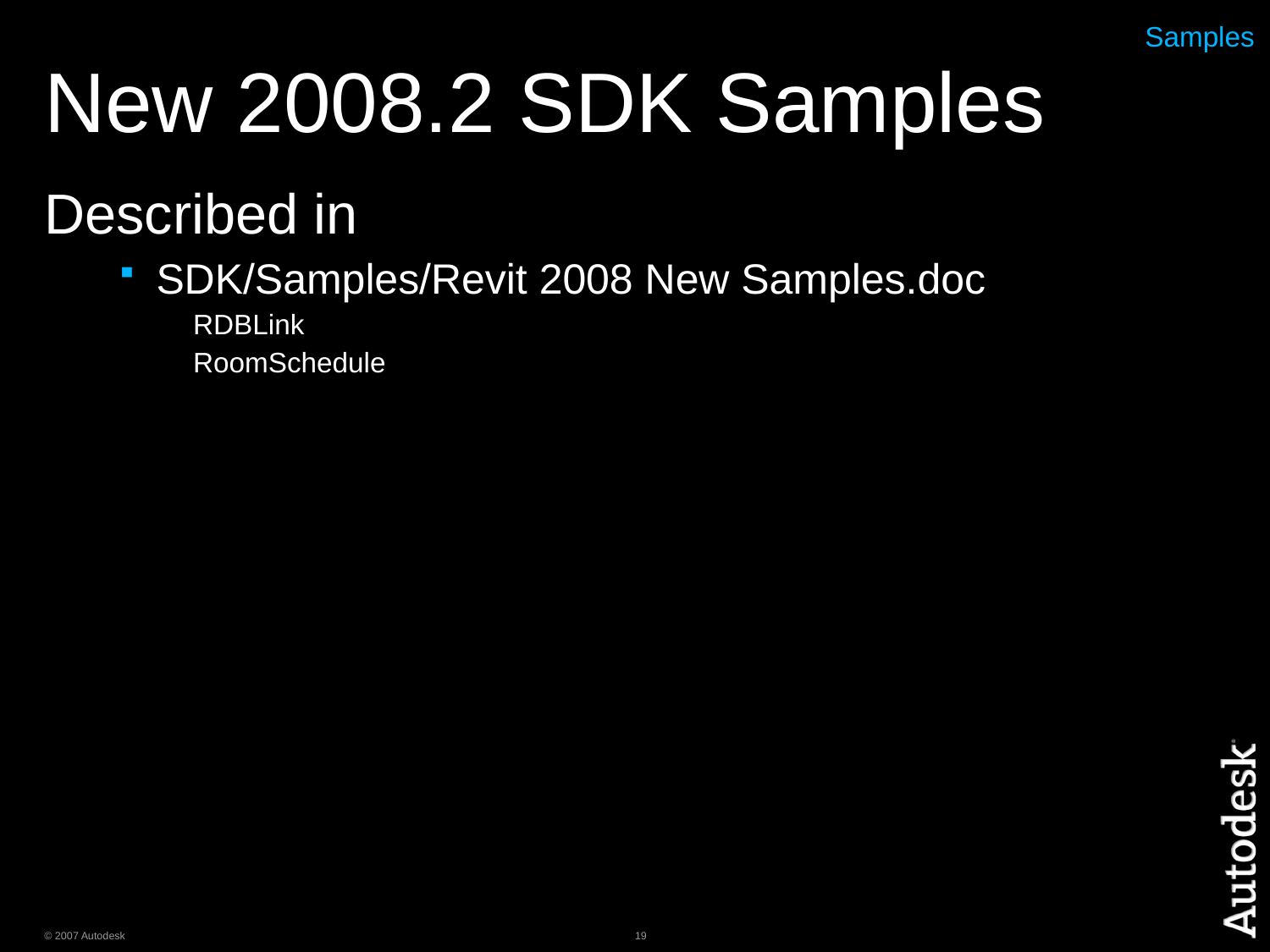

# New 2008.2 SDK Samples
Samples
Described in
SDK/Samples/Revit 2008 New Samples.doc
RDBLink
RoomSchedule